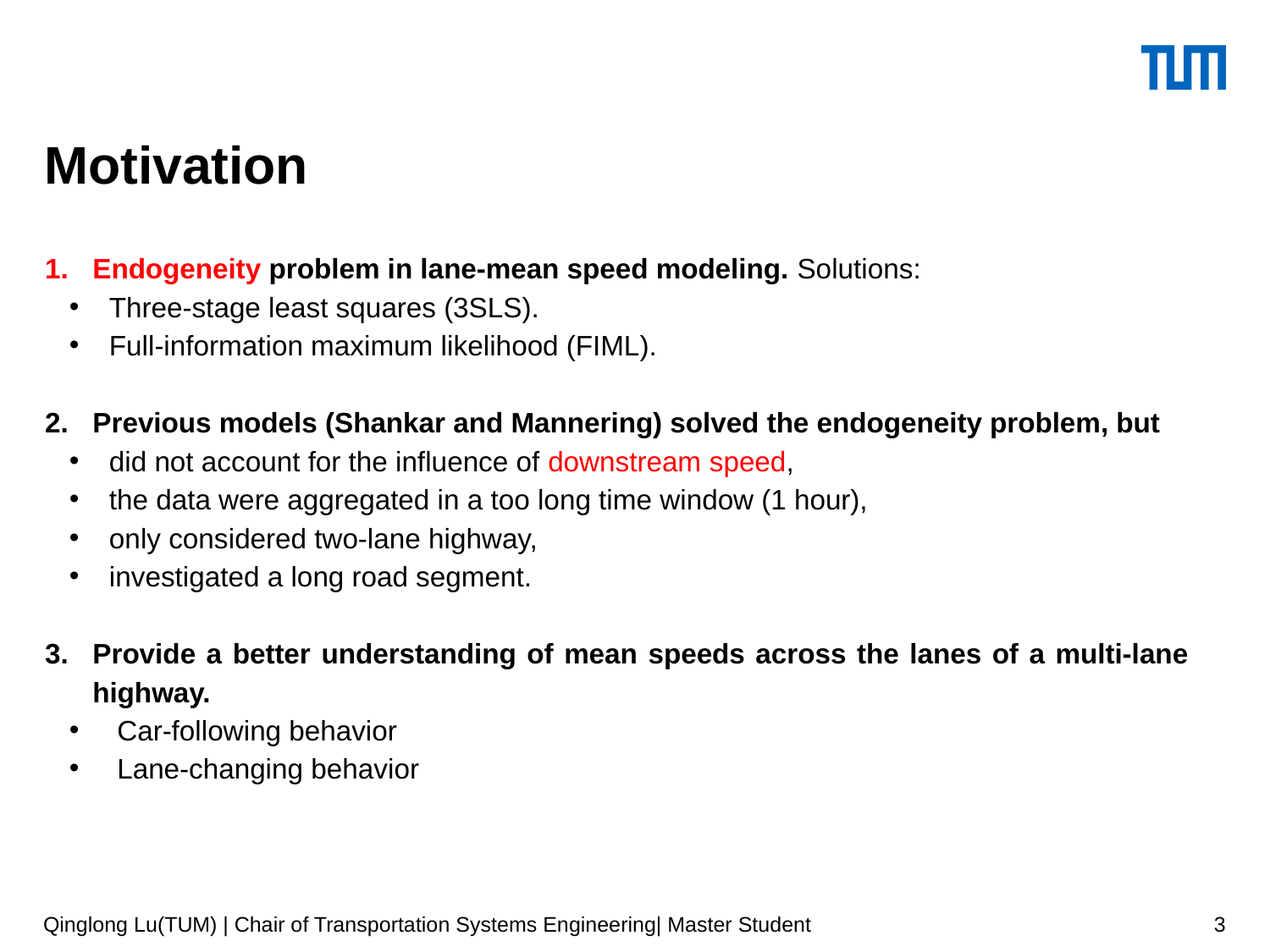

# Motivation

Endogeneity problem in lane-mean speed modeling. Solutions:
Three-stage least squares (3SLS).
Full-information maximum likelihood (FIML).

Previous models (Shankar and Mannering) solved the endogeneity problem, but
did not account for the influence of downstream speed,
the data were aggregated in a too long time window (1 hour),
only considered two-lane highway,
investigated a long road segment.

Provide a better understanding of mean speeds across the lanes of a multi-lane highway.
Car-following behavior
Lane-changing behavior

Qinglong Lu(TUM) | Chair of Transportation Systems Engineering| Master Student
3